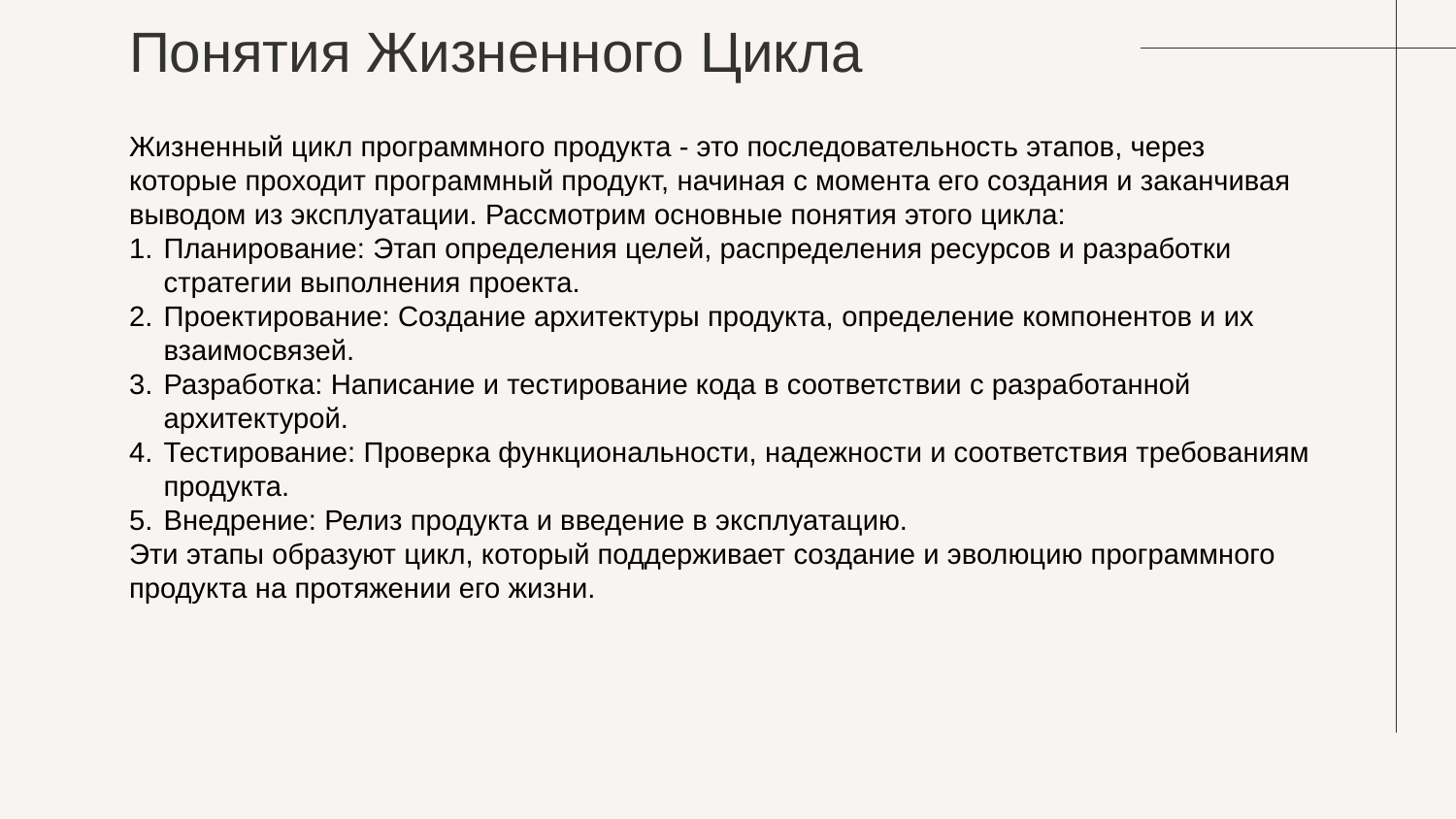

# Понятия Жизненного Цикла
Жизненный цикл программного продукта - это последовательность этапов, через которые проходит программный продукт, начиная с момента его создания и заканчивая выводом из эксплуатации. Рассмотрим основные понятия этого цикла:
Планирование: Этап определения целей, распределения ресурсов и разработки стратегии выполнения проекта.
Проектирование: Создание архитектуры продукта, определение компонентов и их взаимосвязей.
Разработка: Написание и тестирование кода в соответствии с разработанной архитектурой.
Тестирование: Проверка функциональности, надежности и соответствия требованиям продукта.
Внедрение: Релиз продукта и введение в эксплуатацию.
Эти этапы образуют цикл, который поддерживает создание и эволюцию программного продукта на протяжении его жизни.